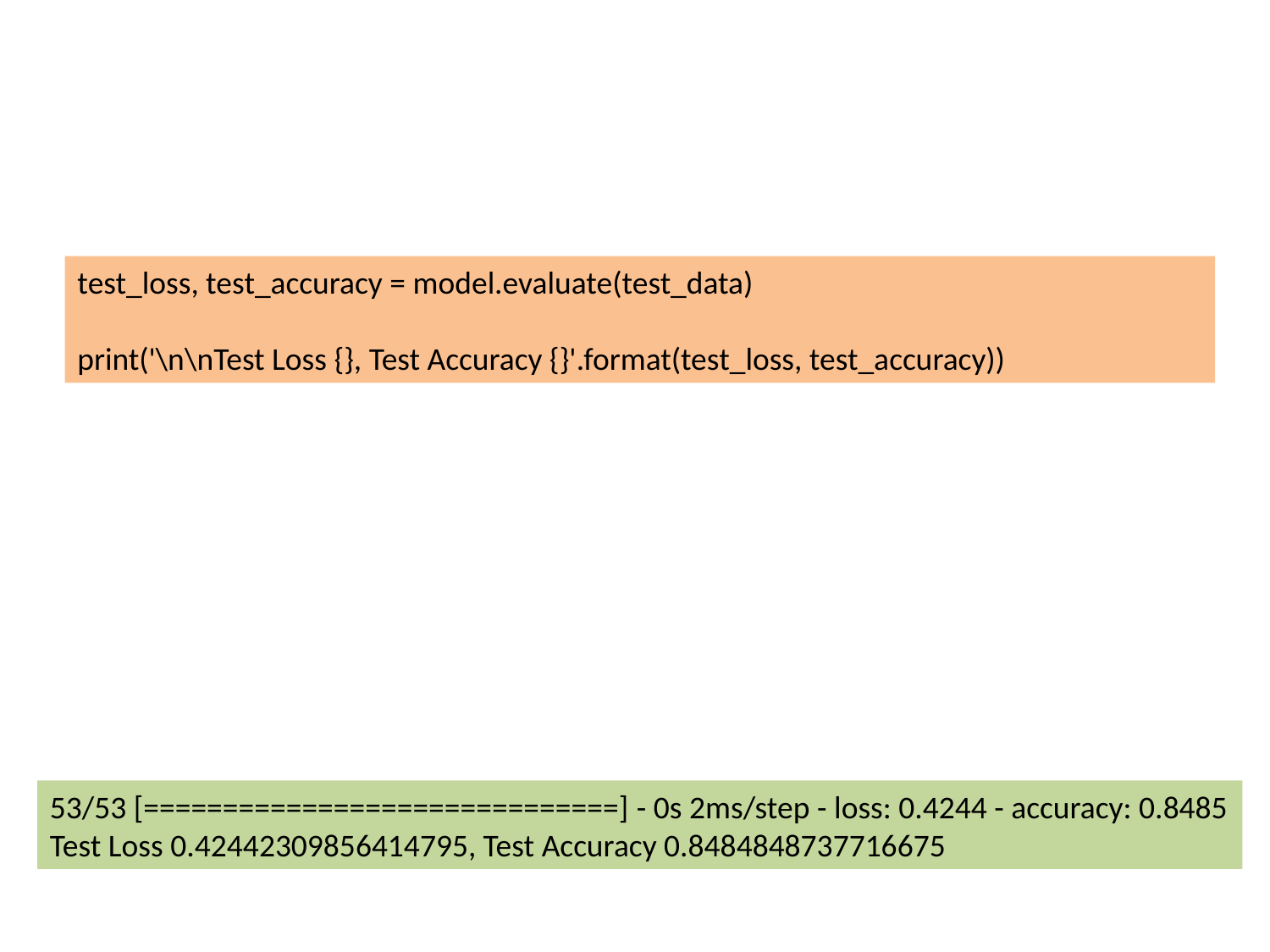

#
test_loss, test_accuracy = model.evaluate(test_data)
print('\n\nTest Loss {}, Test Accuracy {}'.format(test_loss, test_accuracy))
53/53 [==============================] - 0s 2ms/step - loss: 0.4244 - accuracy: 0.8485 Test Loss 0.42442309856414795, Test Accuracy 0.8484848737716675